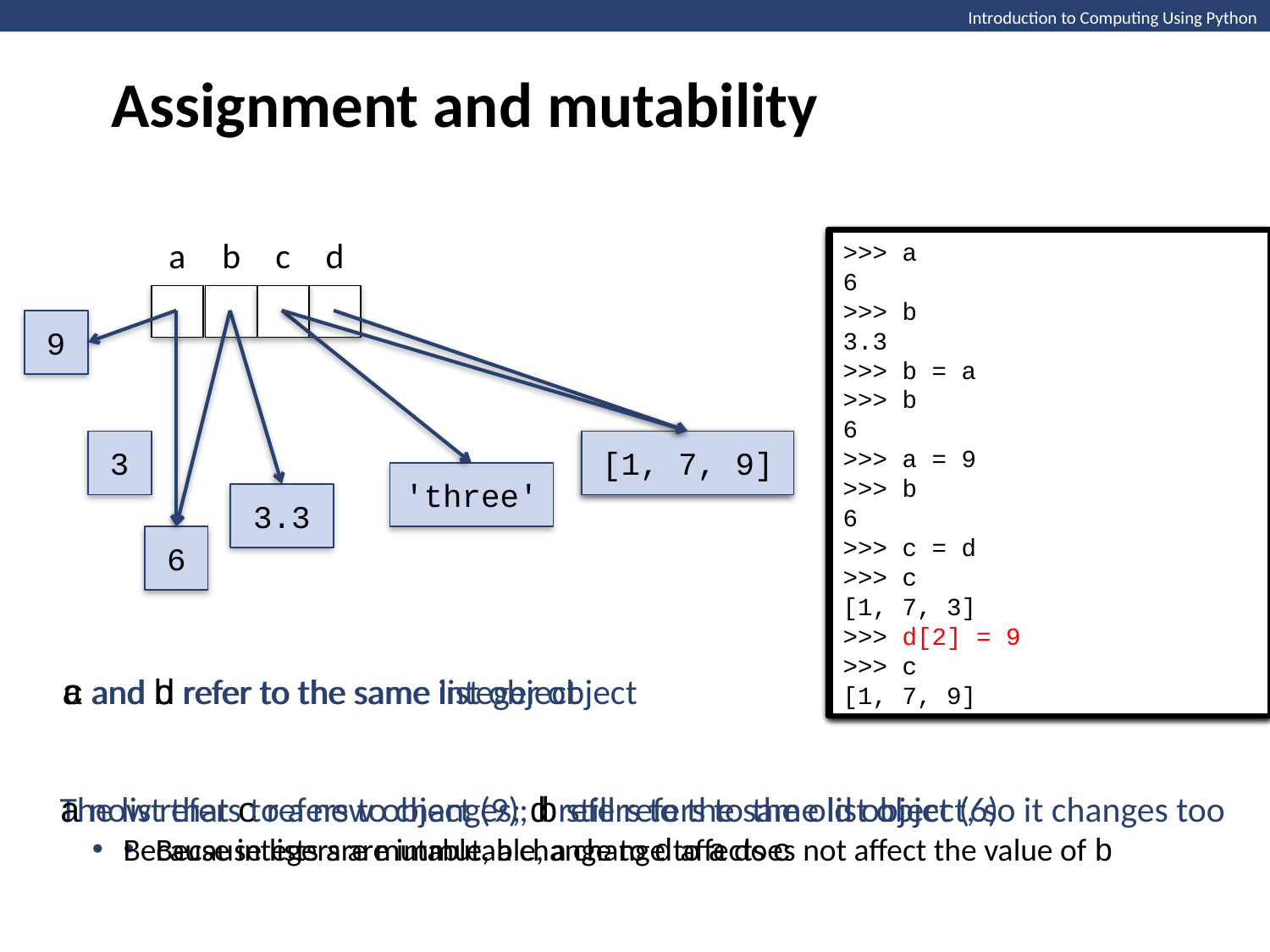

Assignment and mutability
Introduction to Computing Using Python
a
b
c
d
>>> a
6
>>> b
3.3
>>> b = a
>>> b
6
>>> a = 9
>>> b
6

>>> a
6
>>> b
3.3
>>> b = a
>>> b
6
>>> a = 9
>>> b
6
>>> c = d
>>> c
[1, 7, 3]

>>> a
6
>>> b
3.3
>>> b = a
>>> b
6
>>> a = 9
>>> b
6
>>> c = d
>>> c
[1, 7, 3]
>>> d[2] = 9
>>> c
[1, 7, 9]
>>> a
6
>>> b
3.3

>>> a
6
>>> b
3.3
>>> b = a
>>> b
6

9
3
[1, 7, 3]
[1, 7, 9]
'three'
3.3
6
a and b refer to the same integer object
c and d refer to the same list object
a now refers to a new object (9); b still refers to the old object (6)
Because integers are immutable, a change to a does not affect the value of b
The list that c refers to changes; d refers to the same list object, so it changes too
Because lists are mutable, a change to d affects c